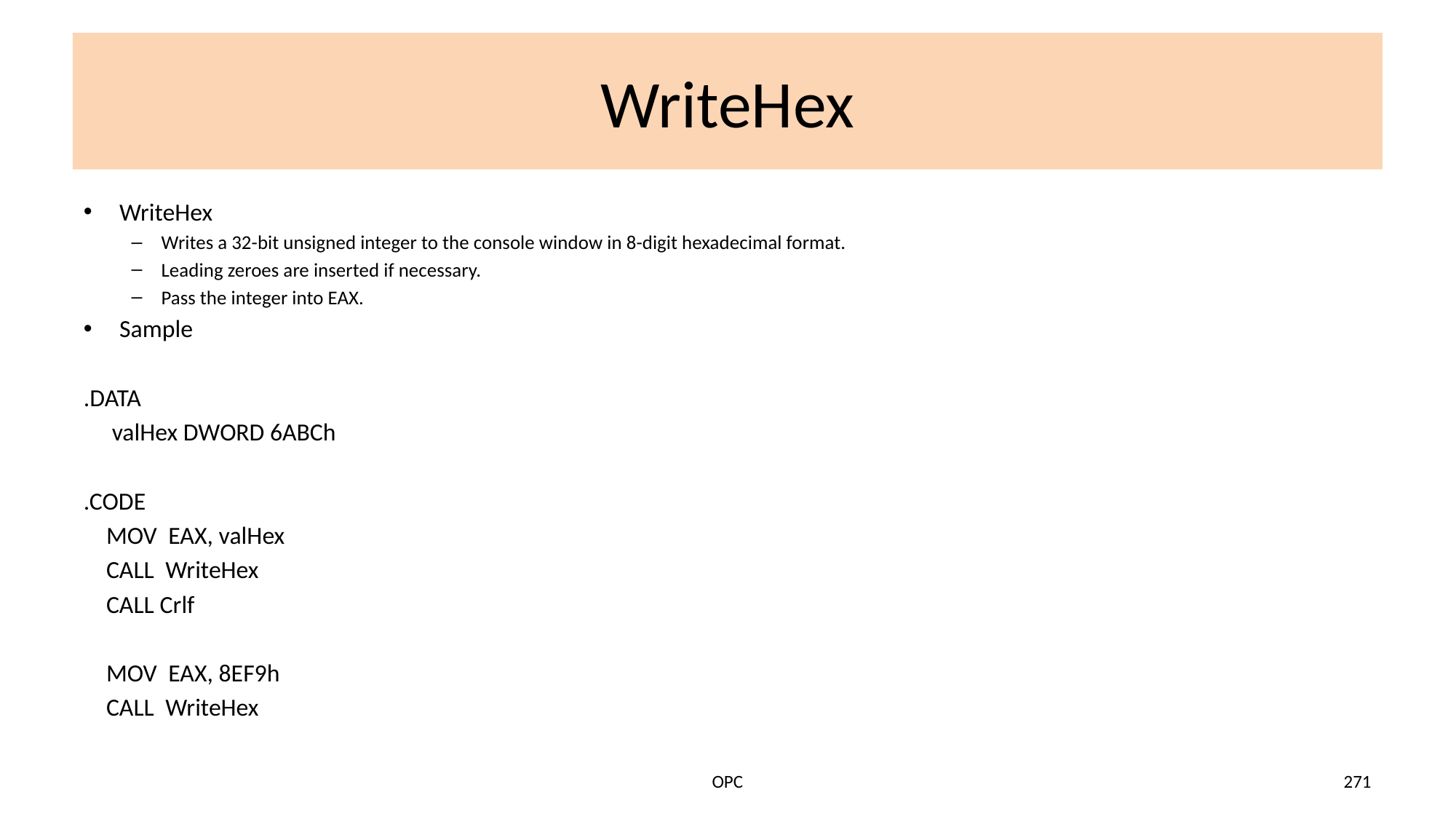

# WriteHex
WriteHex
Writes a 32-bit unsigned integer to the console window in 8-digit hexadecimal format.
Leading zeroes are inserted if necessary.
Pass the integer into EAX.
Sample

.DATA
     valHex DWORD 6ABCh

.CODE
    MOV  EAX, valHex
    CALL  WriteHex
    CALL Crlf

    MOV  EAX, 8EF9h
    CALL  WriteHex

OPC
271